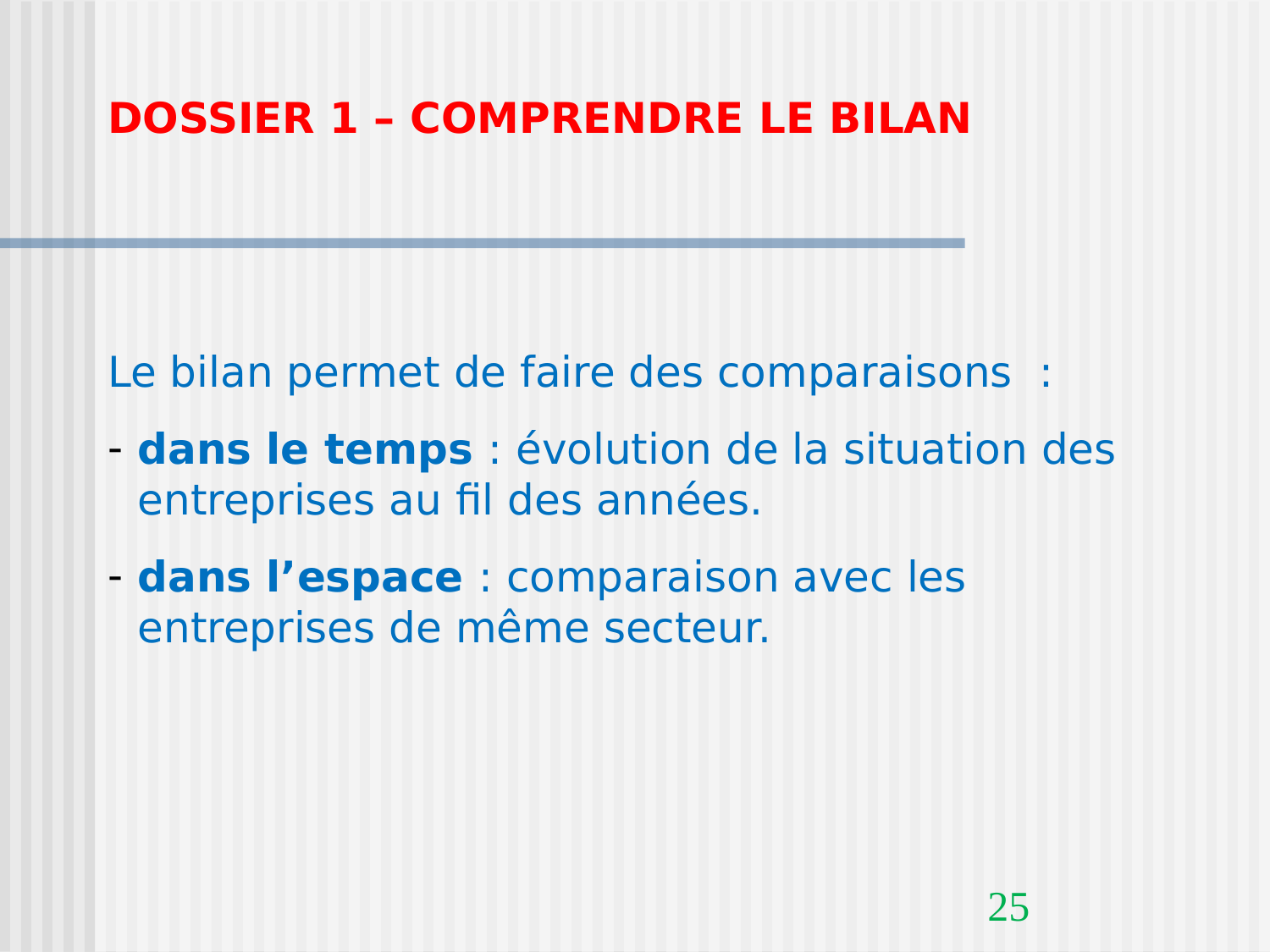

DOSSIER 1 – COMPRENDRE LE BILAN
Le bilan permet de faire des comparaisons  :
dans le temps : évolution de la situation des entreprises au fil des années.
dans l’espace : comparaison avec les entreprises de même secteur.
25